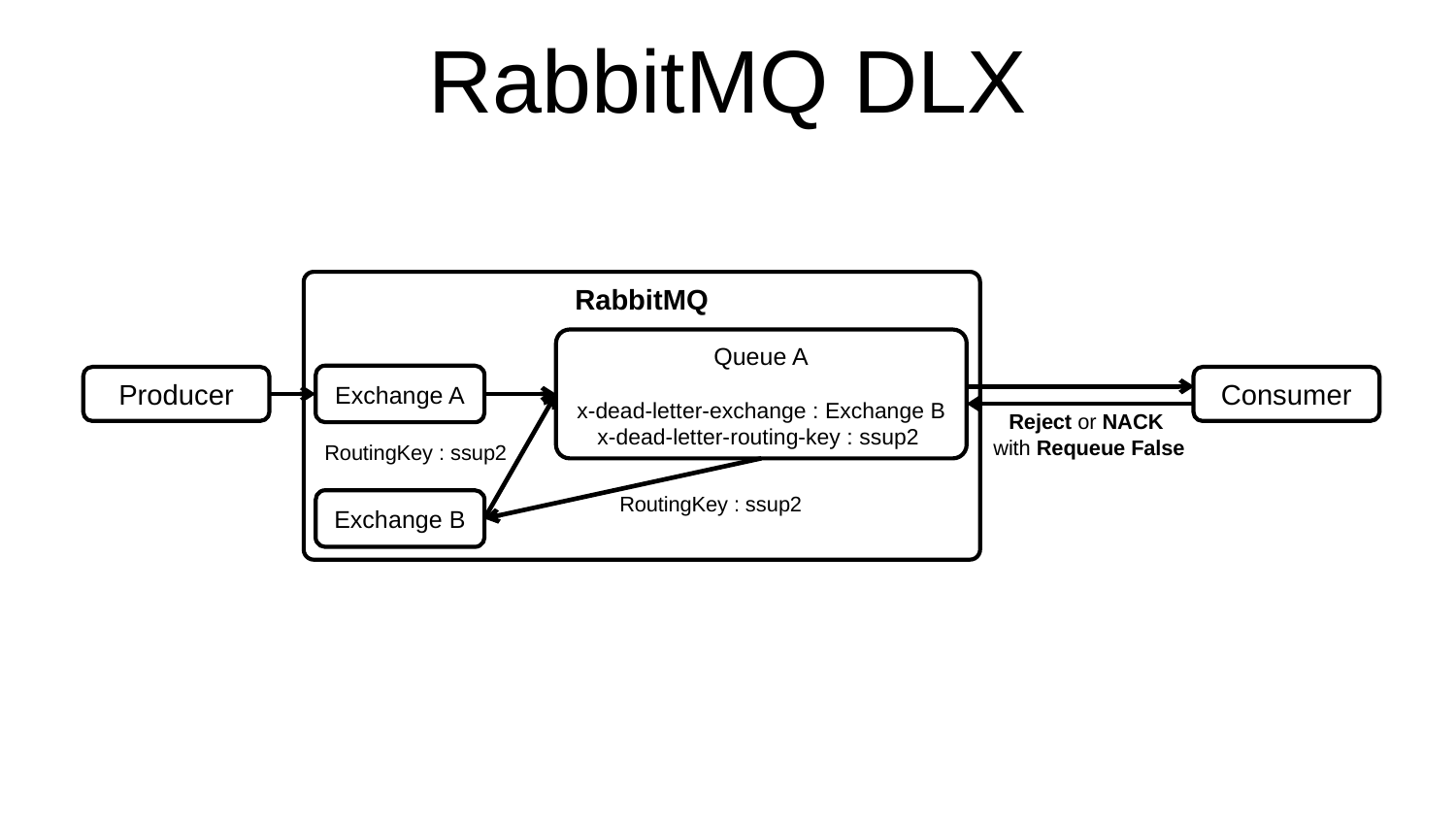

# RabbitMQ DLX
RabbitMQ
Queue A

x-dead-letter-exchange : Exchange B
x-dead-letter-routing-key : ssup2

Exchange A
Producer
Consumer
Reject or NACK
with Requeue False
RoutingKey : ssup2
RoutingKey : ssup2
Exchange B